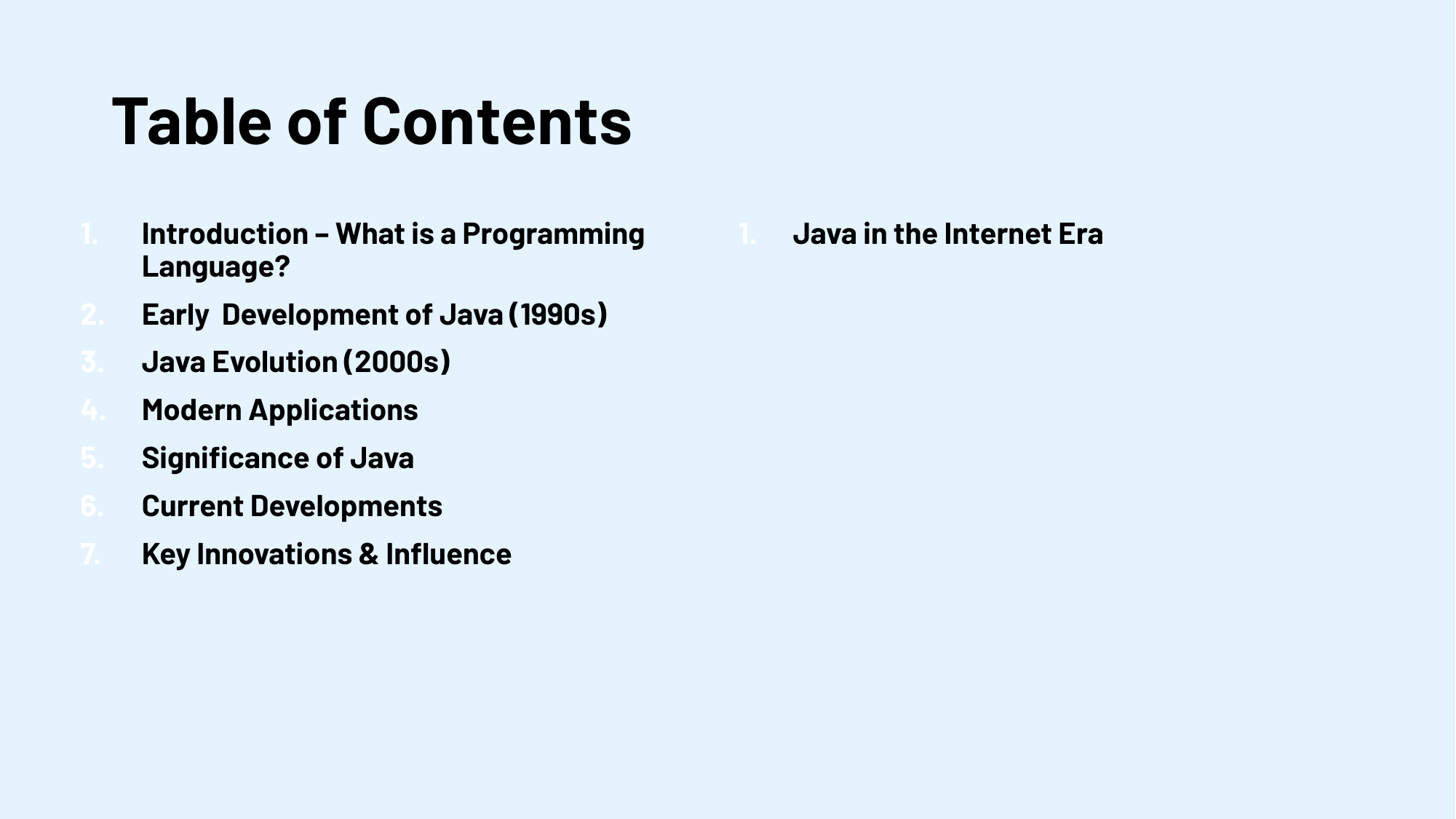

# Table of Contents
| Introduction – What is a Programming Language? Early  Development of Java (1990s) Java Evolution (2000s) Modern Applications Significance of Java Current Developments Key Innovations & Influence | Java in the Internet Era |
| --- | --- |